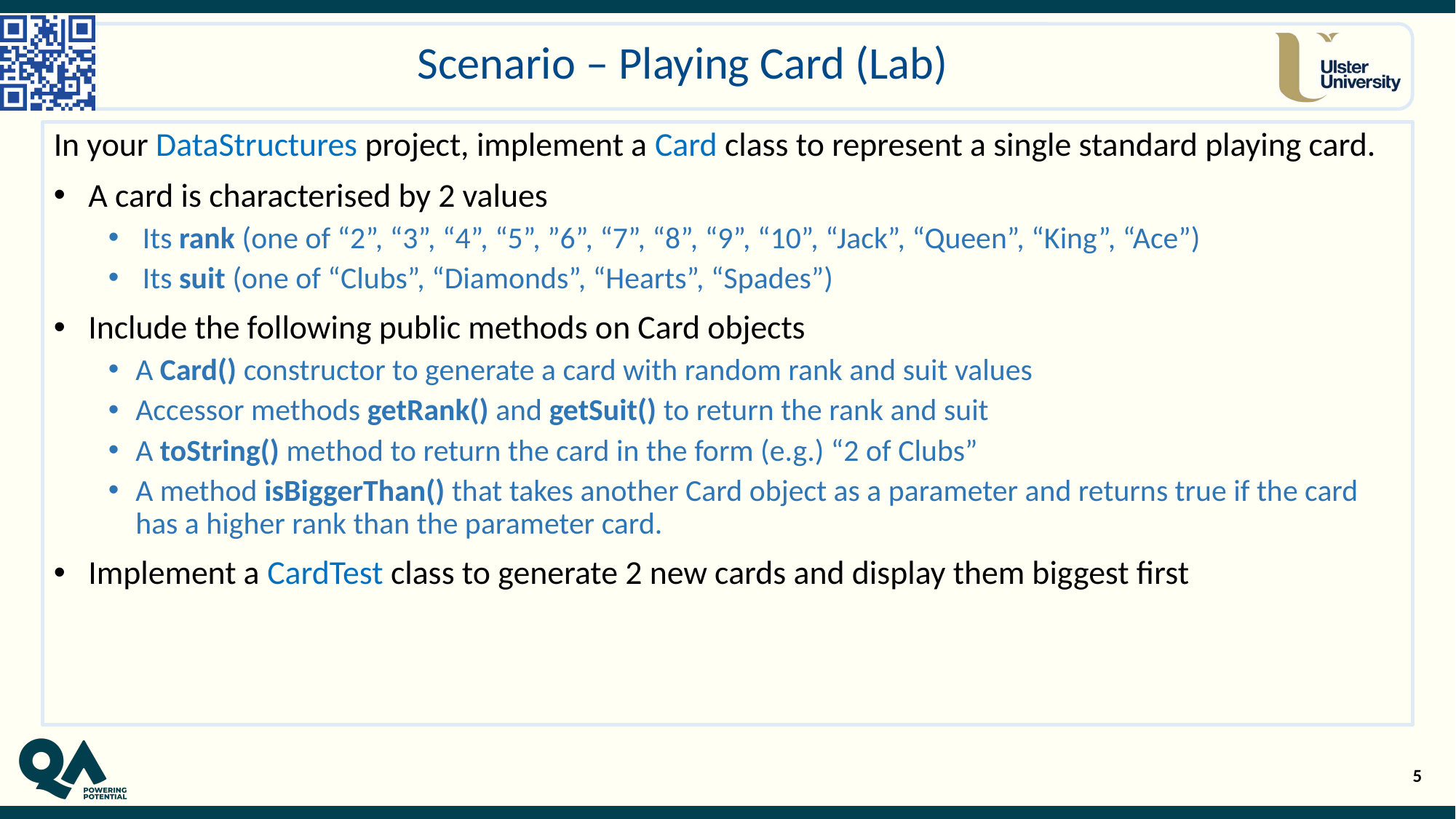

# Scenario – Playing Card (Lab)
In your DataStructures project, implement a Card class to represent a single standard playing card.
 A card is characterised by 2 values
 Its rank (one of “2”, “3”, “4”, “5”, ”6”, “7”, “8”, “9”, “10”, “Jack”, “Queen”, “King”, “Ace”)
 Its suit (one of “Clubs”, “Diamonds”, “Hearts”, “Spades”)
 Include the following public methods on Card objects
A Card() constructor to generate a card with random rank and suit values
Accessor methods getRank() and getSuit() to return the rank and suit
A toString() method to return the card in the form (e.g.) “2 of Clubs”
A method isBiggerThan() that takes another Card object as a parameter and returns true if the card has a higher rank than the parameter card.
 Implement a CardTest class to generate 2 new cards and display them biggest first

5